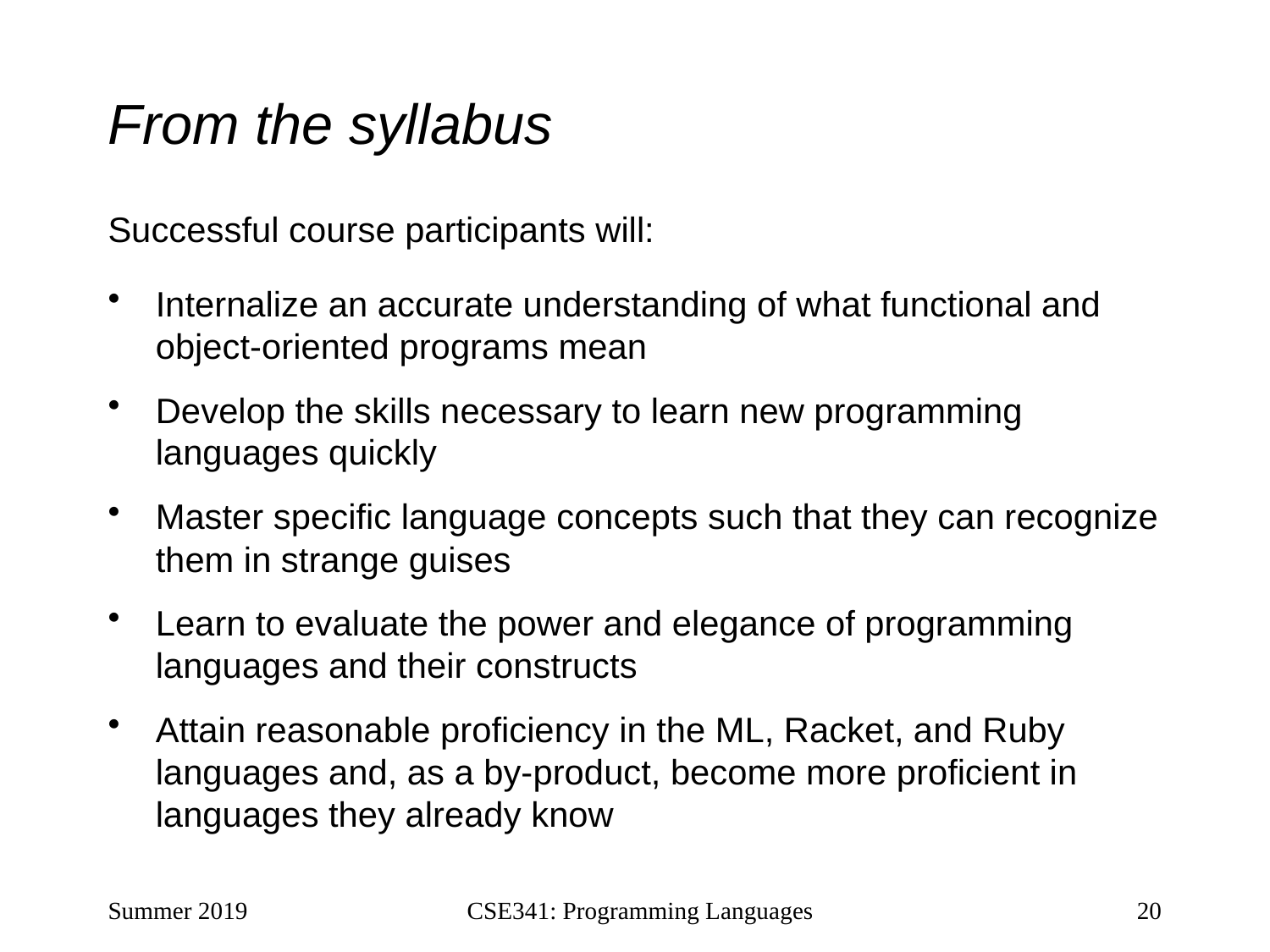

# From the syllabus
Successful course participants will:

Internalize an accurate understanding of what functional and object-oriented programs mean

Develop the skills necessary to learn new programming languages quickly

Master specific language concepts such that they can recognize them in strange guises

Learn to evaluate the power and elegance of programming languages and their constructs

Attain reasonable proficiency in the ML, Racket, and Ruby languages and, as a by-product, become more proficient in languages they already know
Summer 2019
CSE341: Programming Languages
20